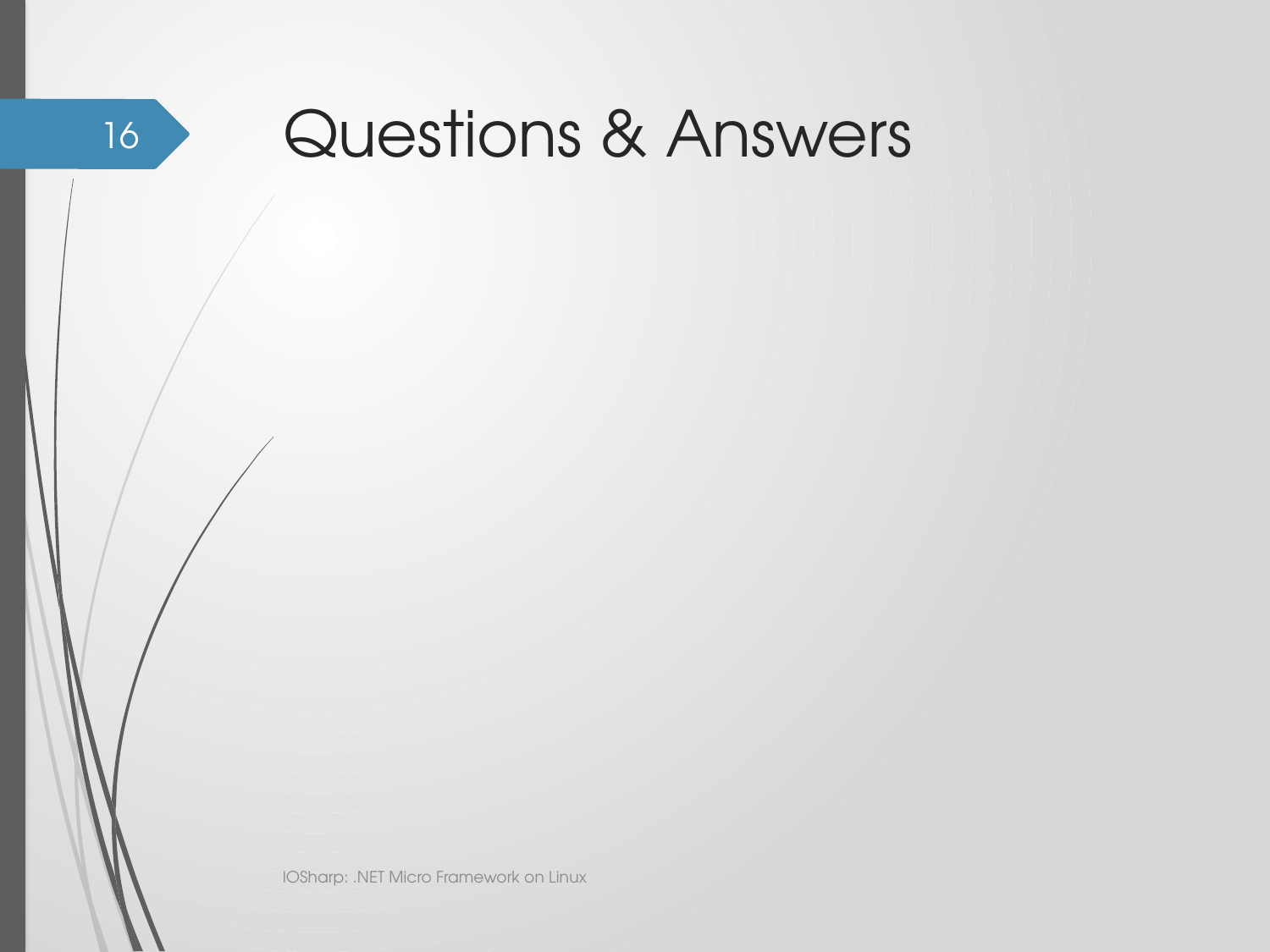

# Questions & Answers
16

IOSharp: .NET Micro Framework on Linux